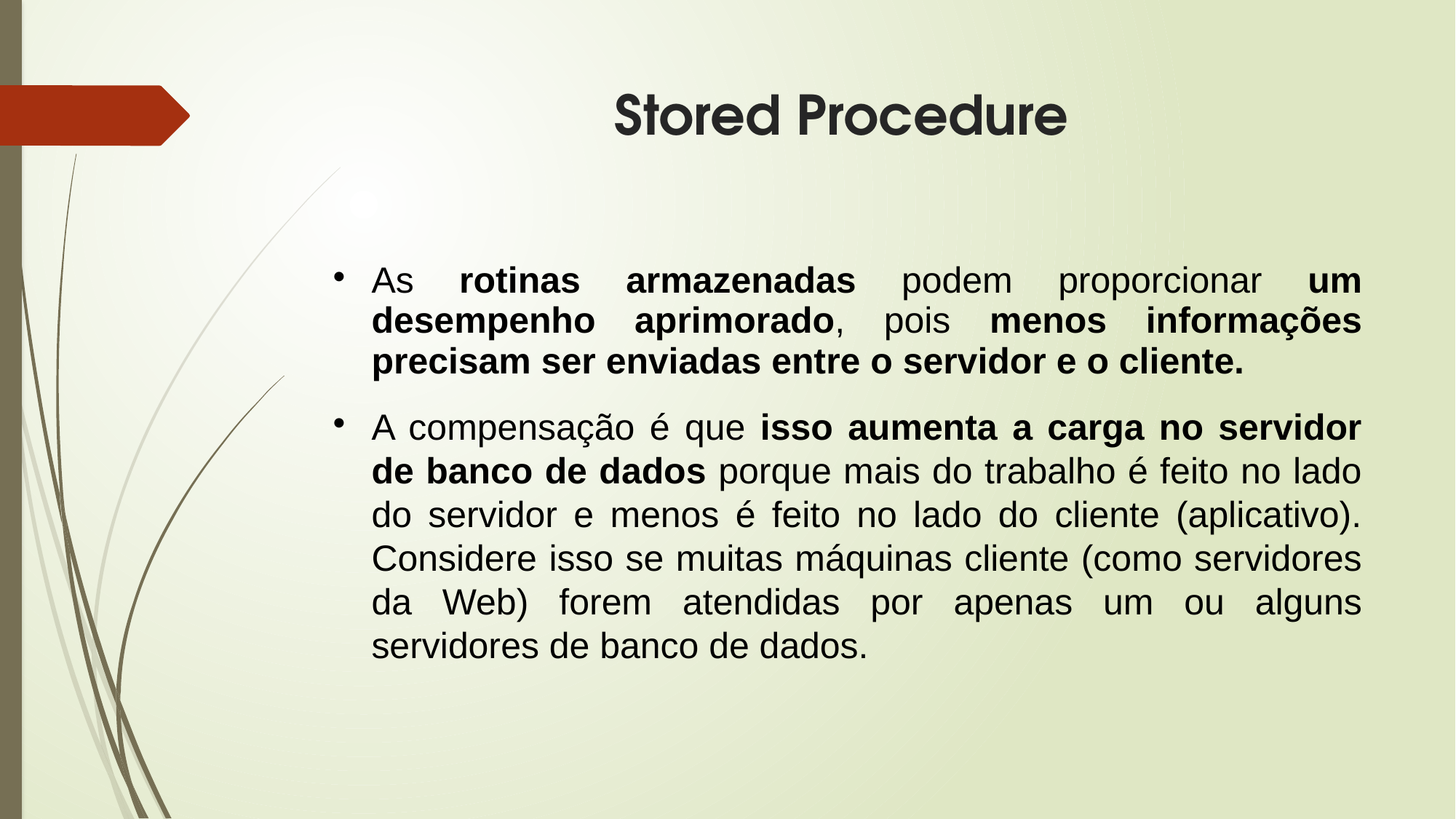

# Stored Procedure
As rotinas armazenadas podem proporcionar um desempenho aprimorado, pois menos informações precisam ser enviadas entre o servidor e o cliente.
A compensação é que isso aumenta a carga no servidor de banco de dados porque mais do trabalho é feito no lado do servidor e menos é feito no lado do cliente (aplicativo). Considere isso se muitas máquinas cliente (como servidores da Web) forem atendidas por apenas um ou alguns servidores de banco de dados.